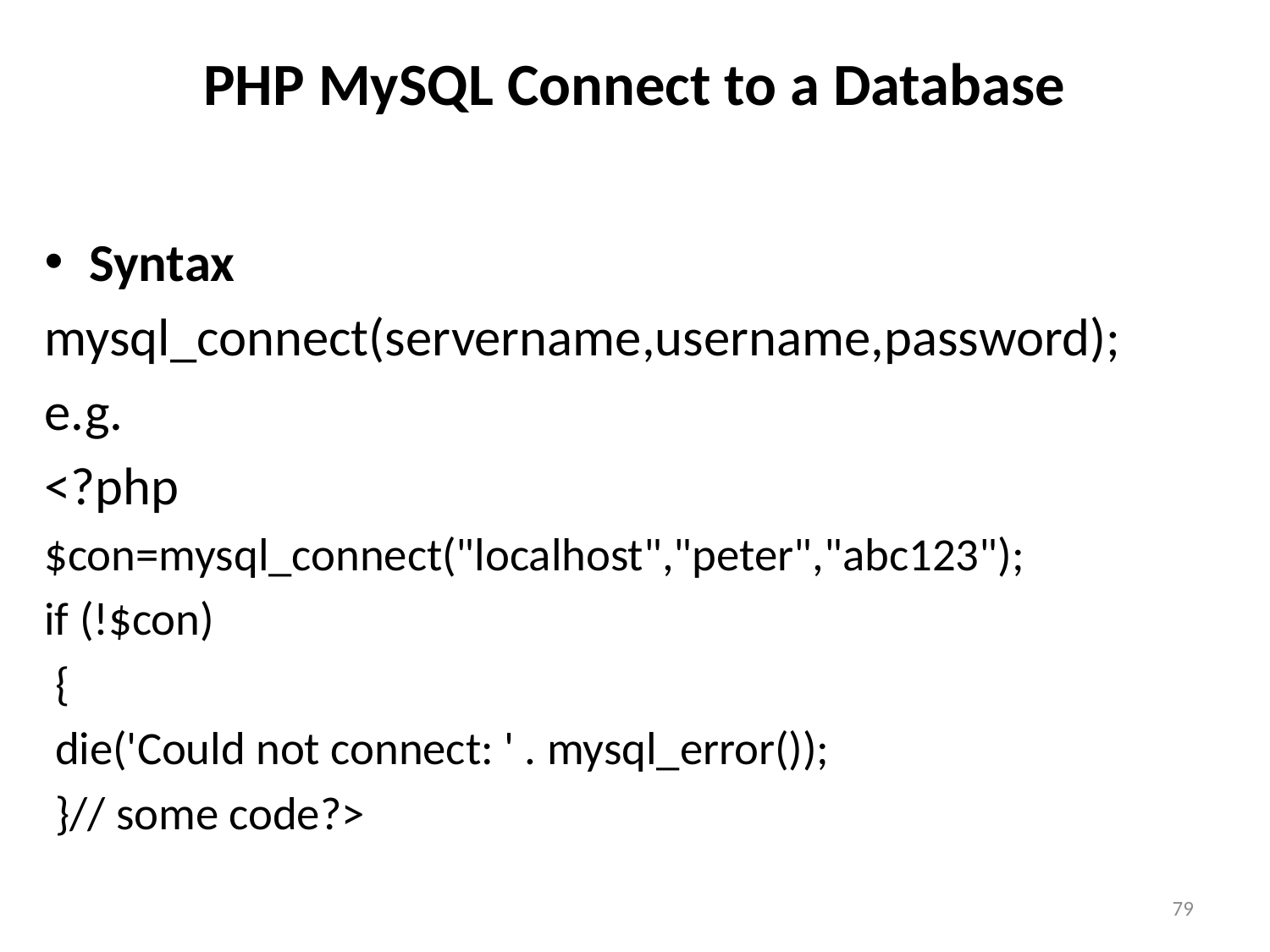

# PHP MySQL Connect to a Database
Syntax
mysql_connect(servername,username,password);
e.g.
<?php
$con=mysql_connect("localhost","peter","abc123");
if (!$con)
 {
 die('Could not connect: ' . mysql_error());
 }// some code?>
79